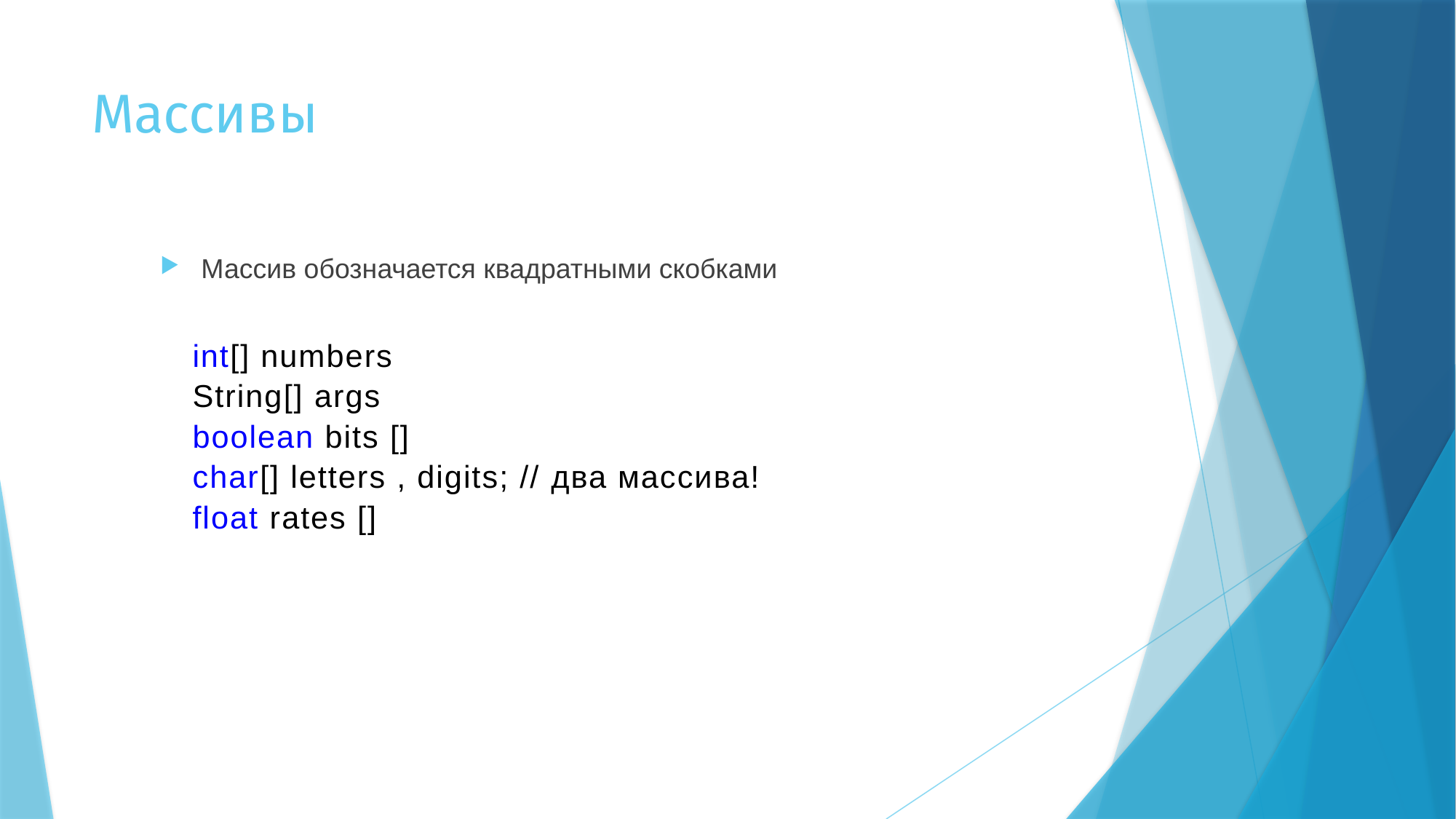

# Массивы
Массив обозначается квадратными скобками

int[] numbers
String[] args
boolean bits []
char[] letters , digits; // два массива!
float rates []